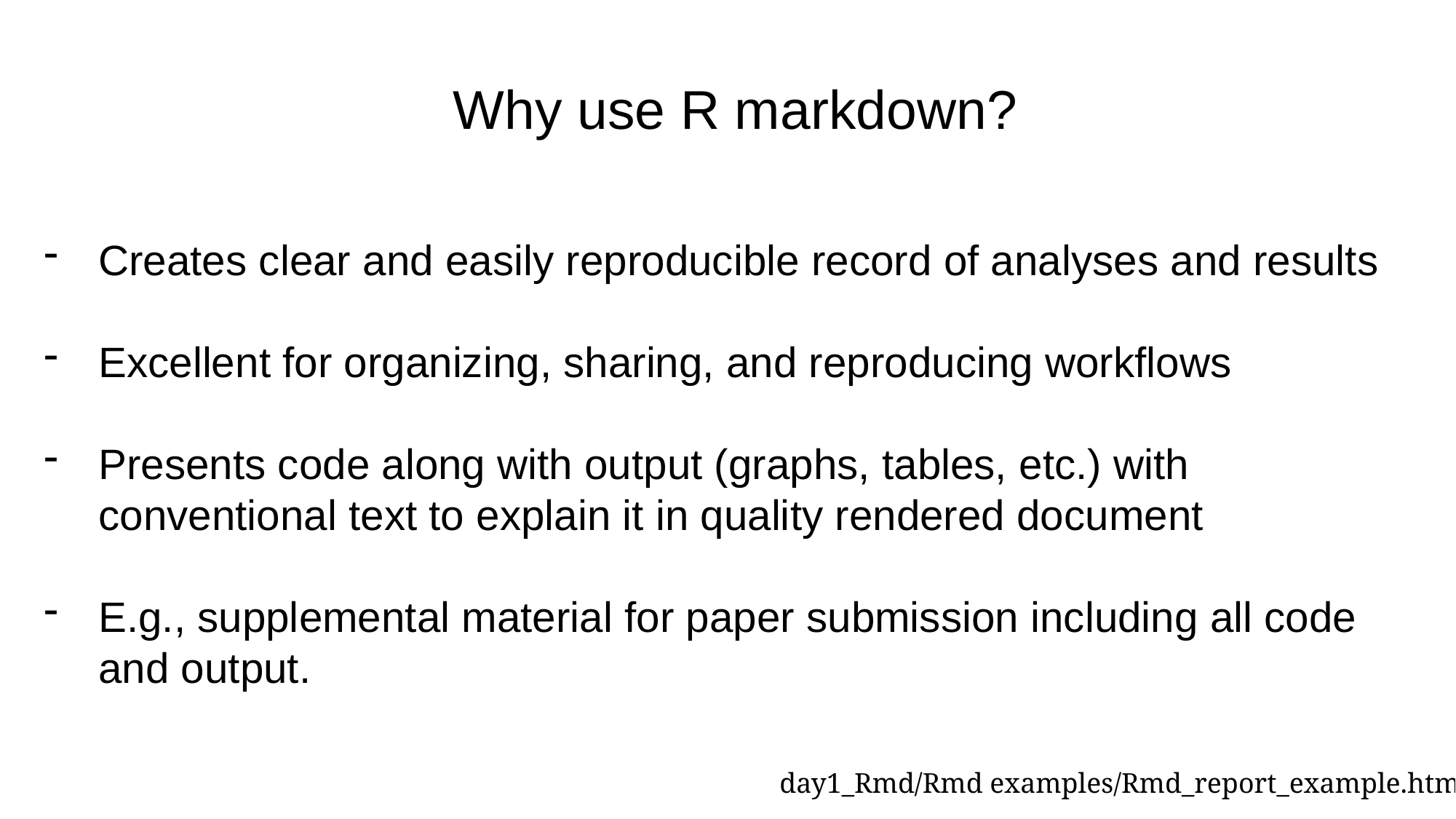

Why use R markdown?
Creates clear and easily reproducible record of analyses and results

Excellent for organizing, sharing, and reproducing workflows

Presents code along with output (graphs, tables, etc.) with conventional text to explain it in quality rendered document

E.g., supplemental material for paper submission including all code and output.
day1_Rmd/Rmd examples/Rmd_report_example.html